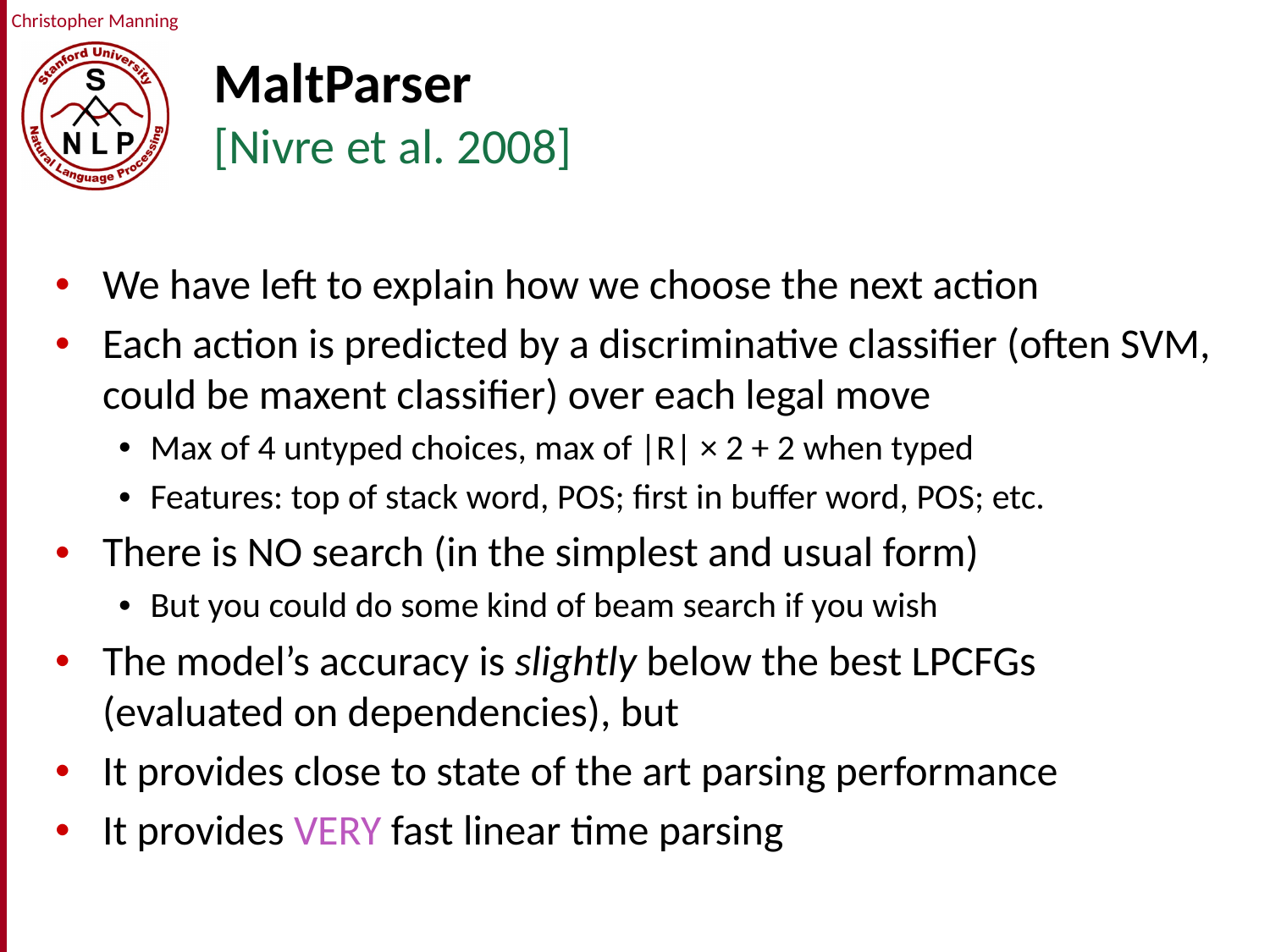

# MaltParser [Nivre et al. 2008]
We have left to explain how we choose the next action
Each action is predicted by a discriminative classifier (often SVM, could be maxent classifier) over each legal move
Max of 4 untyped choices, max of |R| × 2 + 2 when typed
Features: top of stack word, POS; first in buffer word, POS; etc.
There is NO search (in the simplest and usual form)
But you could do some kind of beam search if you wish
The model’s accuracy is slightly below the best LPCFGs (evaluated on dependencies), but
It provides close to state of the art parsing performance
It provides VERY fast linear time parsing